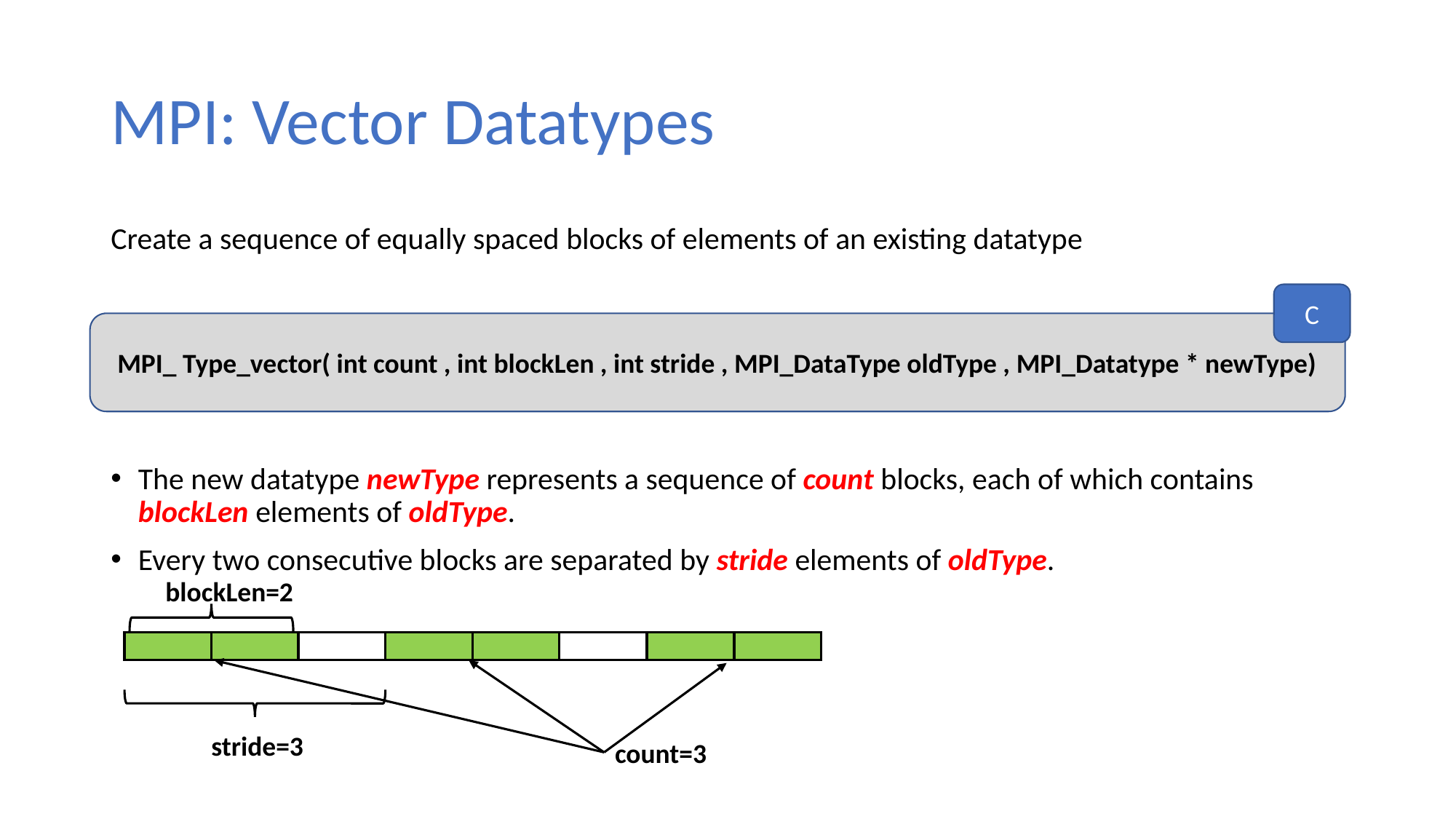

# MPI: Vector Datatypes
Create a sequence of equally spaced blocks of elements of an existing datatype

The new datatype newType represents a sequence of count blocks, each of which contains blockLen elements of oldType.
Every two consecutive blocks are separated by stride elements of oldType.

C
MPI_ Type_vector( int count , int blockLen , int stride , MPI_DataType oldType , MPI_Datatype * newType)

blockLen=2

stride=3
count=3